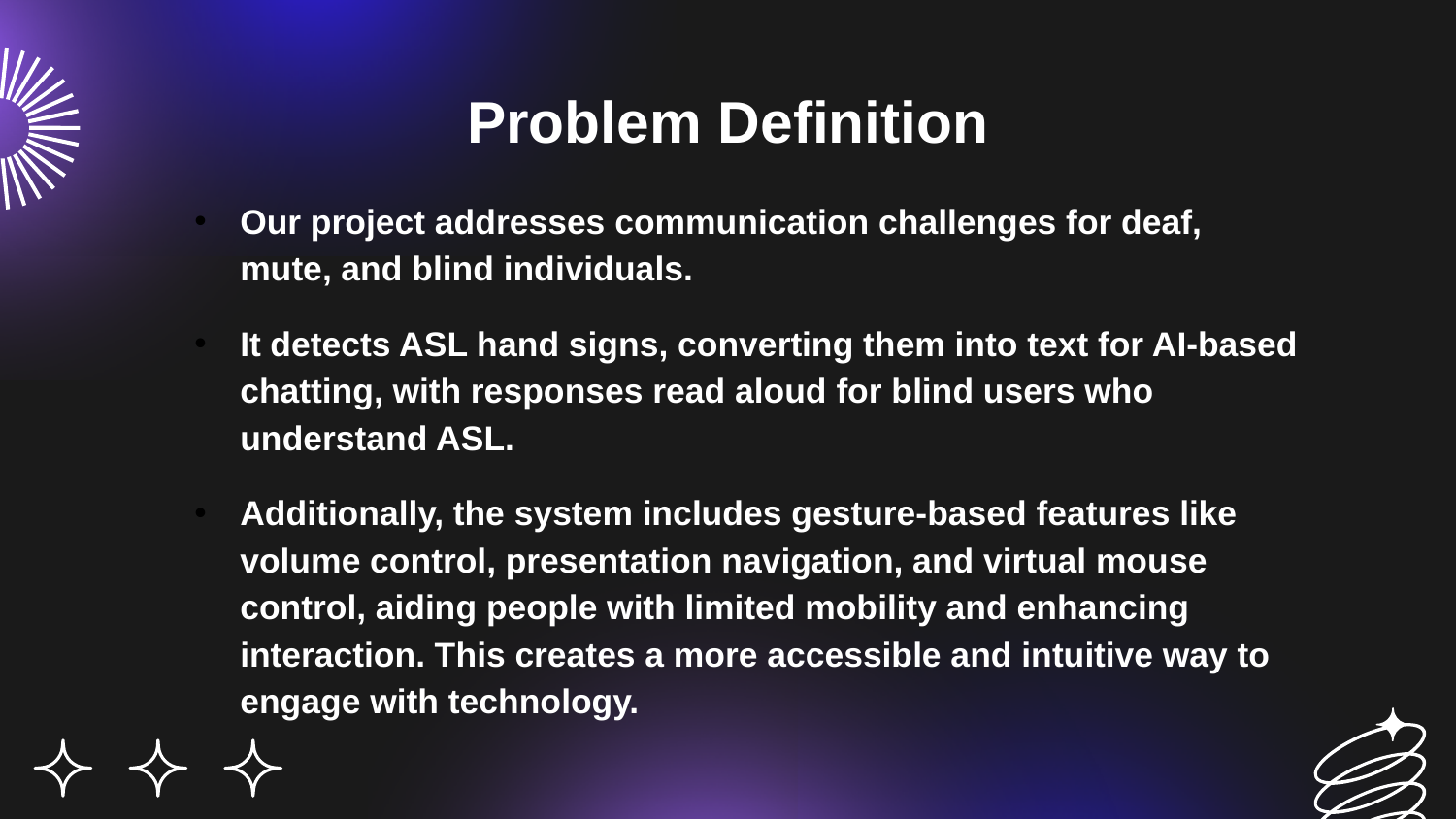

# Problem Definition

Our project addresses communication challenges for deaf, mute, and blind individuals.
It detects ASL hand signs, converting them into text for AI-based chatting, with responses read aloud for blind users who understand ASL.
Additionally, the system includes gesture-based features like volume control, presentation navigation, and virtual mouse control, aiding people with limited mobility and enhancing interaction. This creates a more accessible and intuitive way to engage with technology.